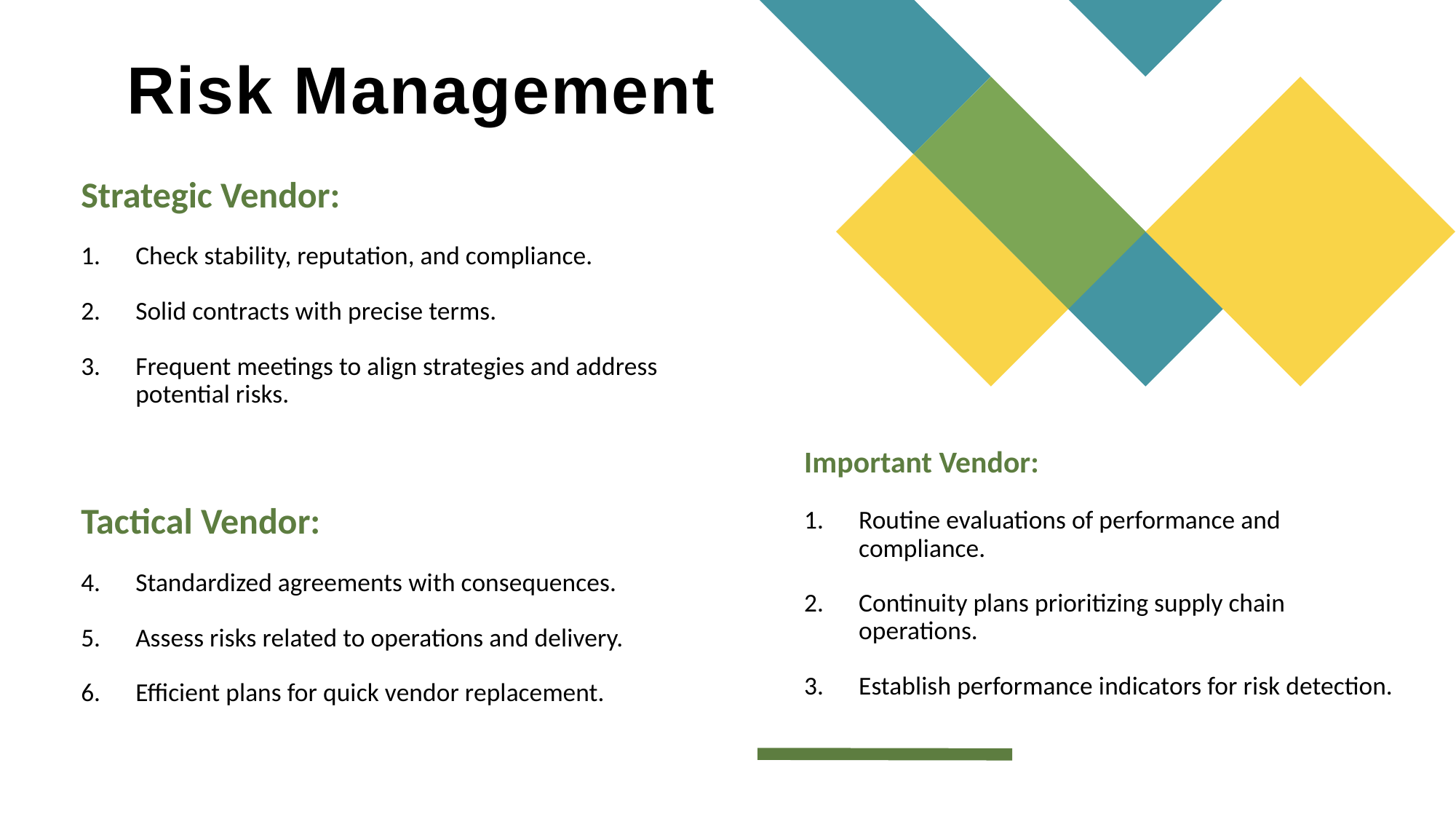

# Risk Management
Strategic Vendor:
Check stability, reputation, and compliance.
Solid contracts with precise terms.
Frequent meetings to align strategies and address potential risks.

Tactical Vendor:
Standardized agreements with consequences.
Assess risks related to operations and delivery.
Efficient plans for quick vendor replacement.
Important Vendor:
Routine evaluations of performance and compliance.
Continuity plans prioritizing supply chain operations.
Establish performance indicators for risk detection.